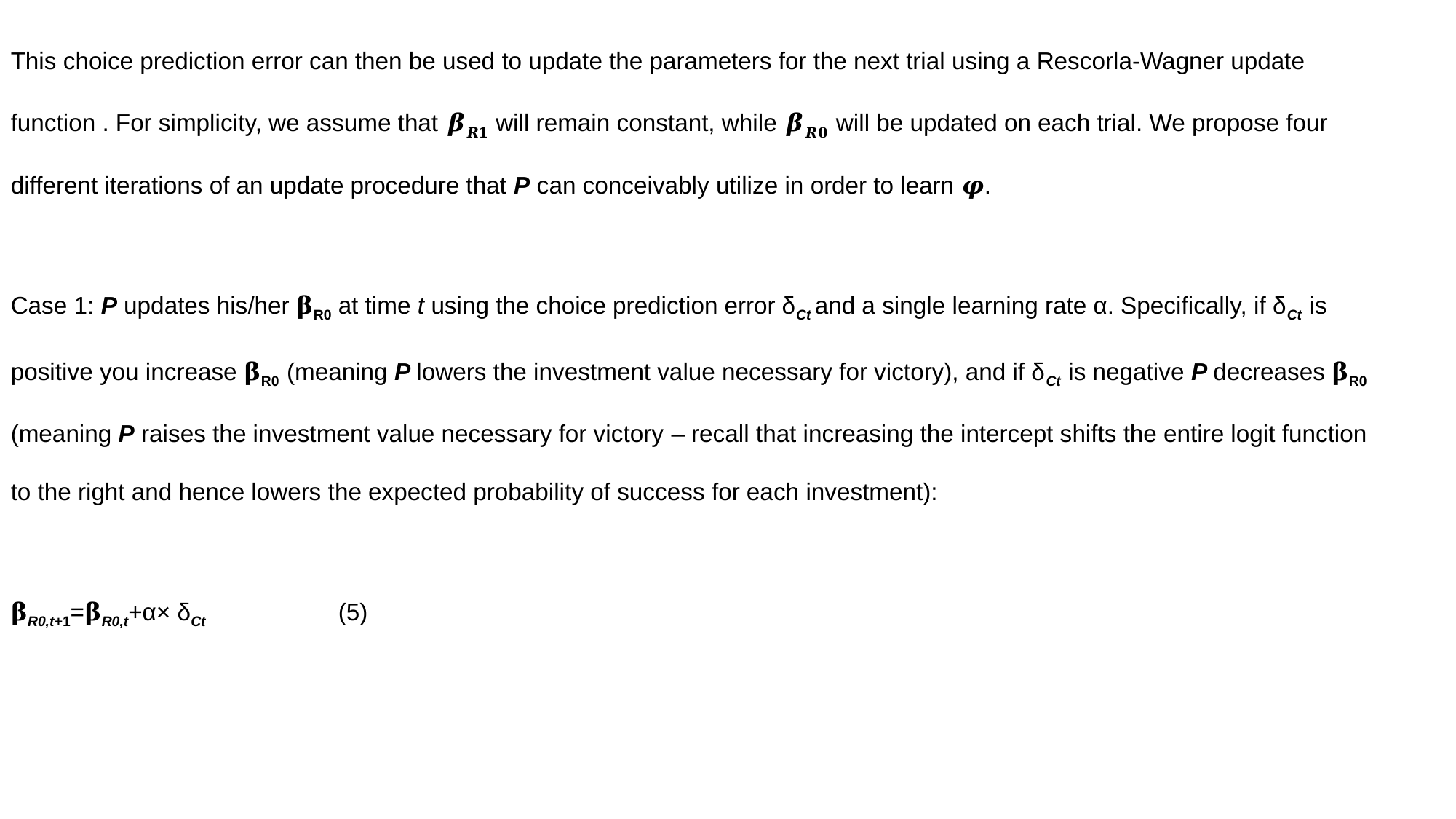

This choice prediction error can then be used to update the parameters for the next trial using a Rescorla-Wagner update function . For simplicity, we assume that 𝜷𝑹𝟏  will remain constant, while 𝜷𝑹𝟎  will be updated on each trial. We propose four different iterations of an update procedure that P can conceivably utilize in order to learn 𝝋.

Case 1: P updates his/her 𝛃R0 at time t using the choice prediction error δCt and a single learning rate α. Specifically, if δCt  is positive you increase 𝛃R0  (meaning P lowers the investment value necessary for victory), and if δCt  is negative P decreases 𝛃R0  (meaning P raises the investment value necessary for victory – recall that increasing the intercept shifts the entire logit function to the right and hence lowers the expected probability of success for each investment):

𝛃R0,t+1=𝛃R0,t+α× δCt 		(5)